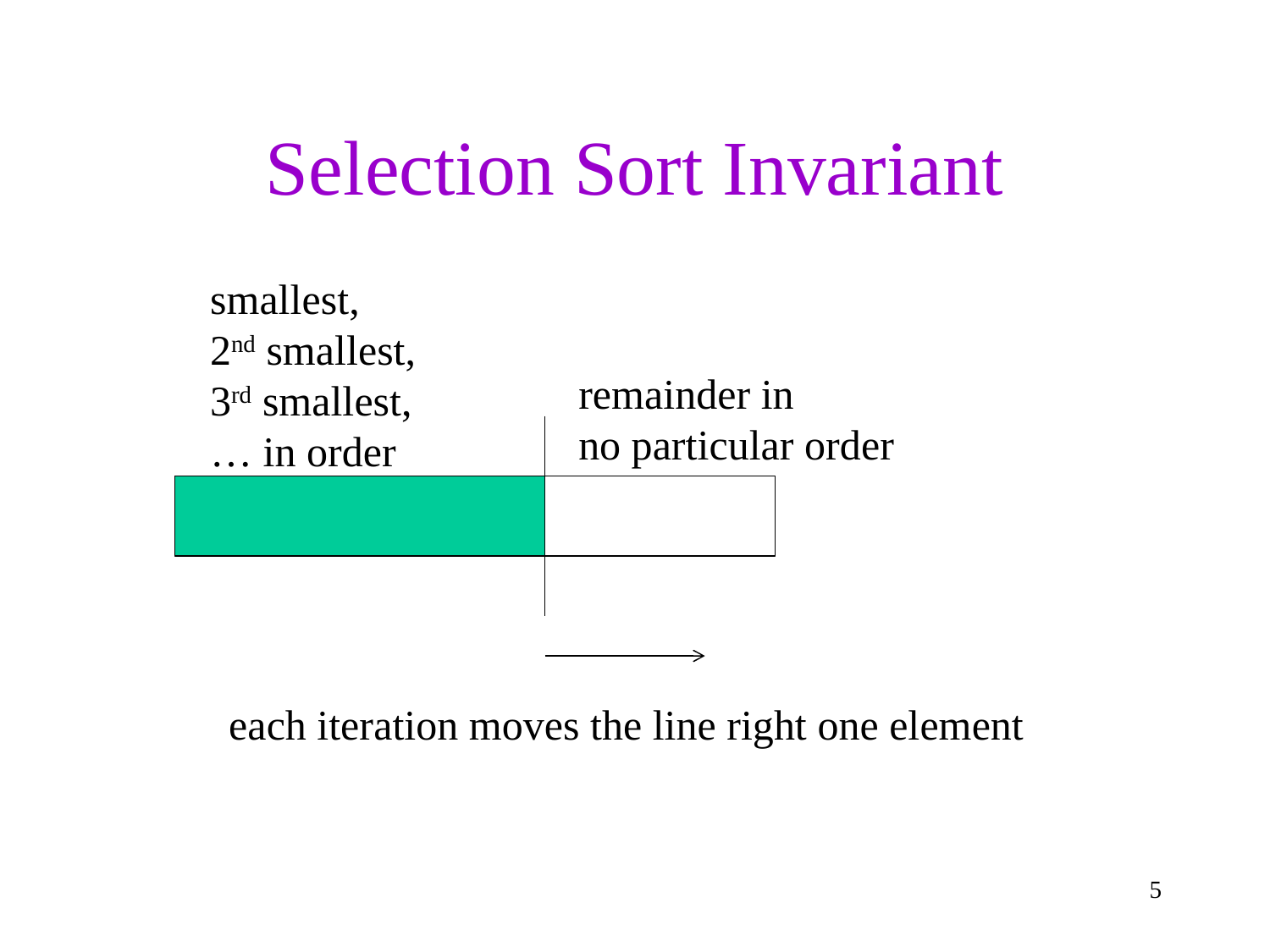

# Selection Sort Invariant
smallest,
2nd smallest,
3rd smallest,
… in order
remainder in
no particular order

each iteration moves the line right one element
5